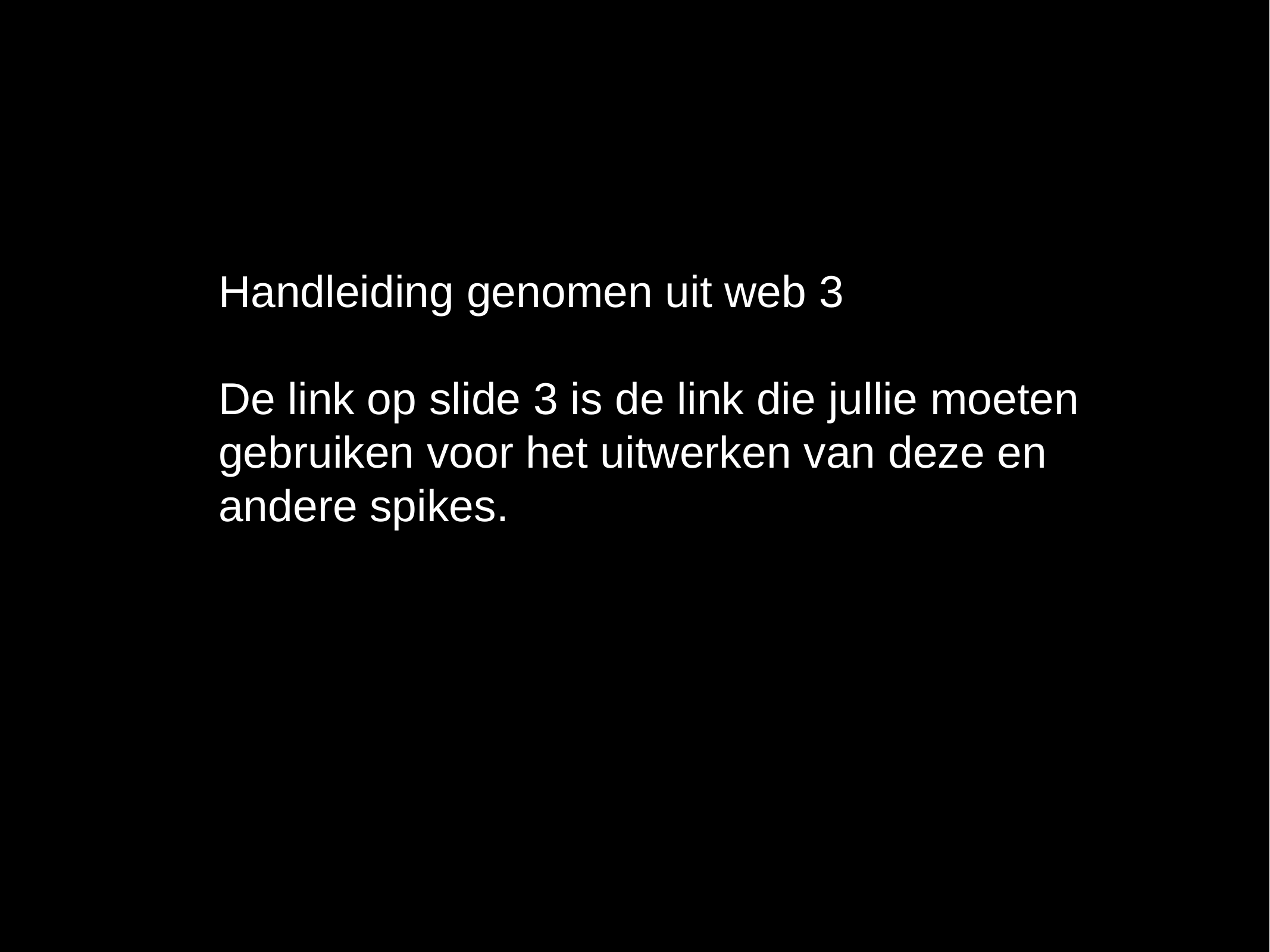

Handleiding genomen uit web 3

De link op slide 3 is de link die jullie moeten gebruiken voor het uitwerken van deze en andere spikes.